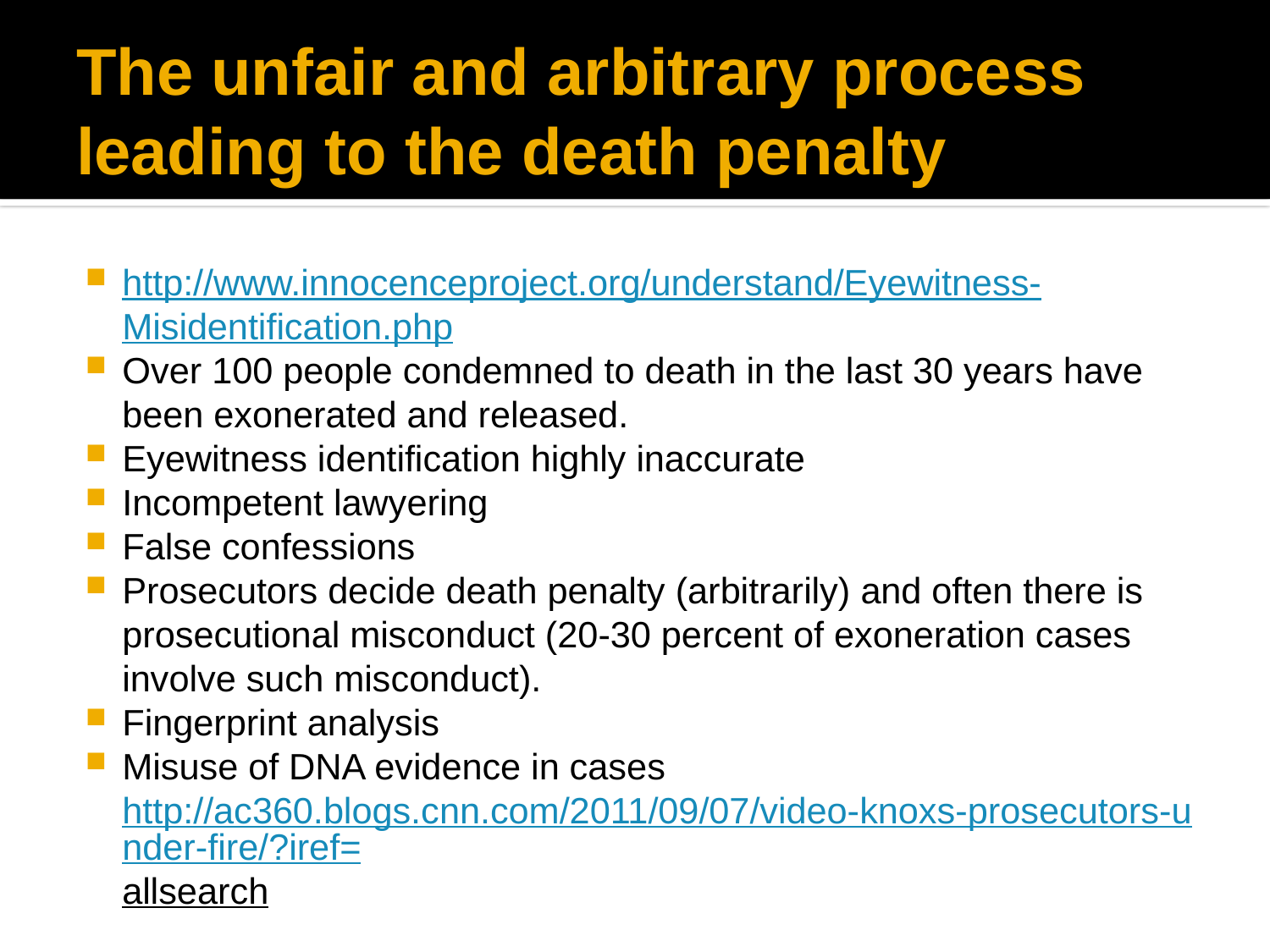

# The unfair and arbitrary process leading to the death penalty
http://www.innocenceproject.org/understand/Eyewitness-Misidentification.php
Over 100 people condemned to death in the last 30 years have been exonerated and released.
Eyewitness identification highly inaccurate
Incompetent lawyering
False confessions
Prosecutors decide death penalty (arbitrarily) and often there is prosecutional misconduct (20-30 percent of exoneration cases involve such misconduct).
Fingerprint analysis
Misuse of DNA evidence in cases http://ac360.blogs.cnn.com/2011/09/07/video-knoxs-prosecutors-under-fire/?iref=allsearch